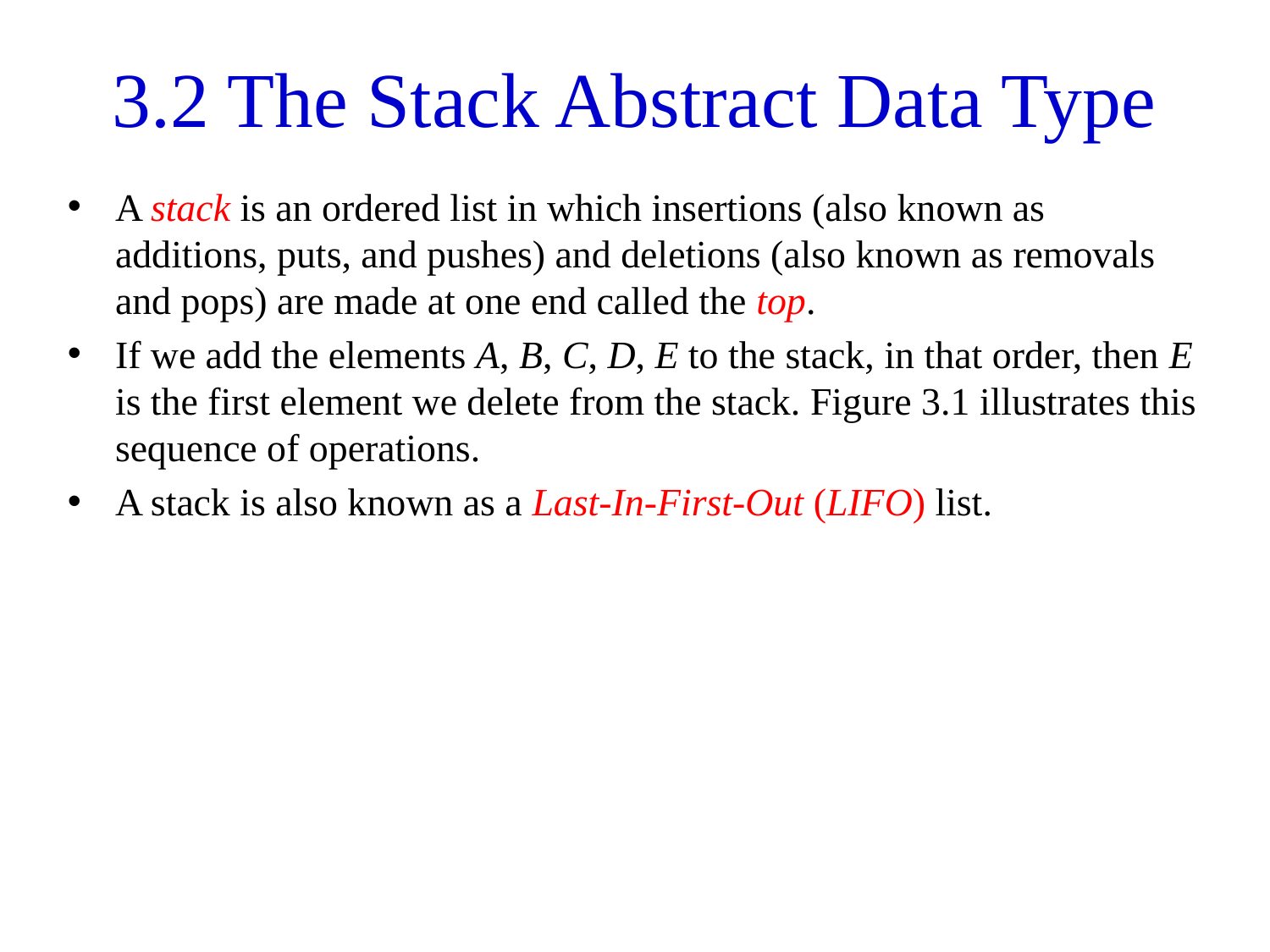

# 3.2 The Stack Abstract Data Type
A stack is an ordered list in which insertions (also known as additions, puts, and pushes) and deletions (also known as removals and pops) are made at one end called the top.
If we add the elements A, B, C, D, E to the stack, in that order, then E is the first element we delete from the stack. Figure 3.1 illustrates this sequence of operations.
A stack is also known as a Last-In-First-Out (LIFO) list.